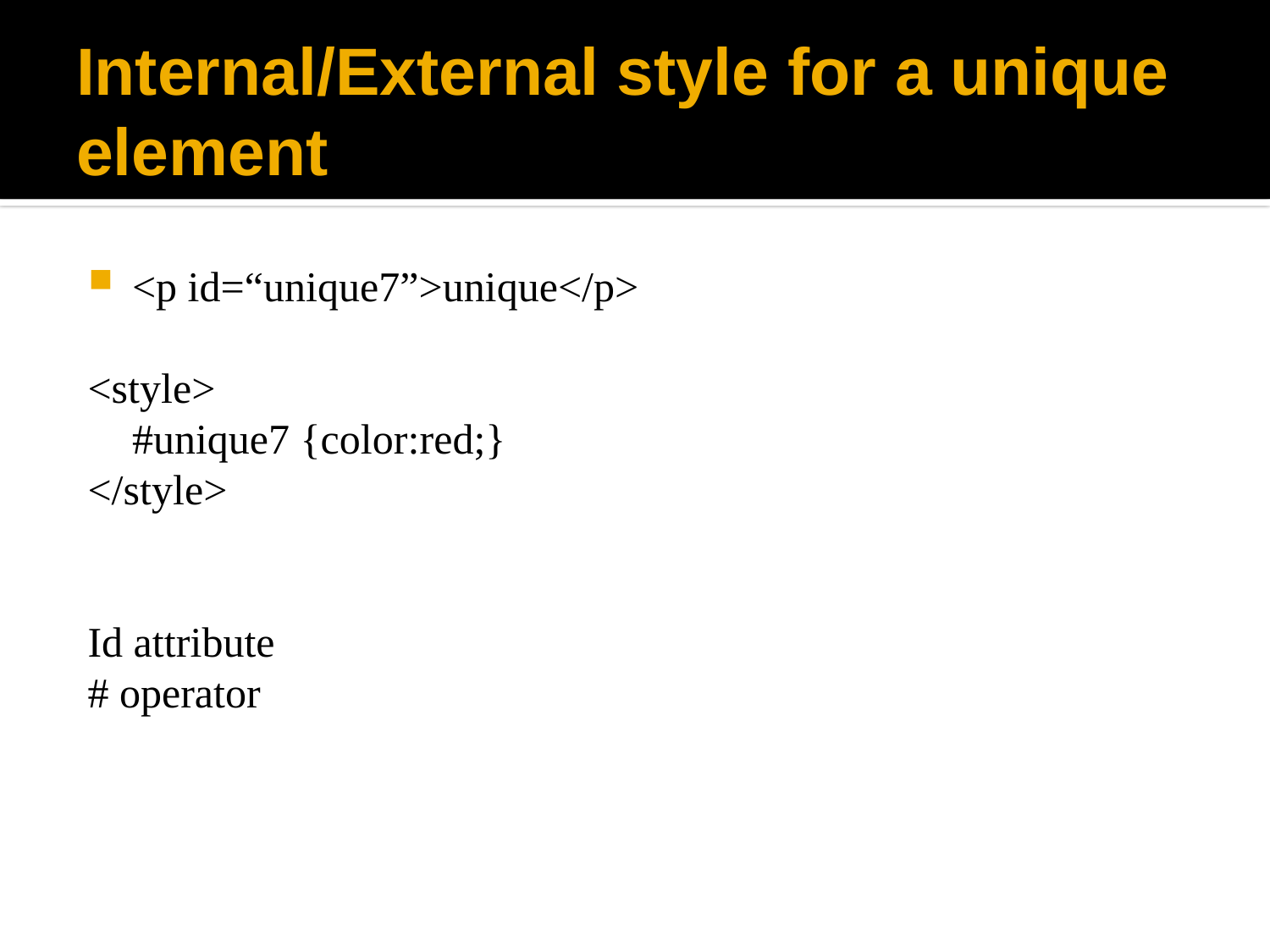

# Internal/External style for a unique element
<p id=“unique7”>unique</p>

<style>
	#unique7 {color:red;}
</style>

Id attribute
# operator